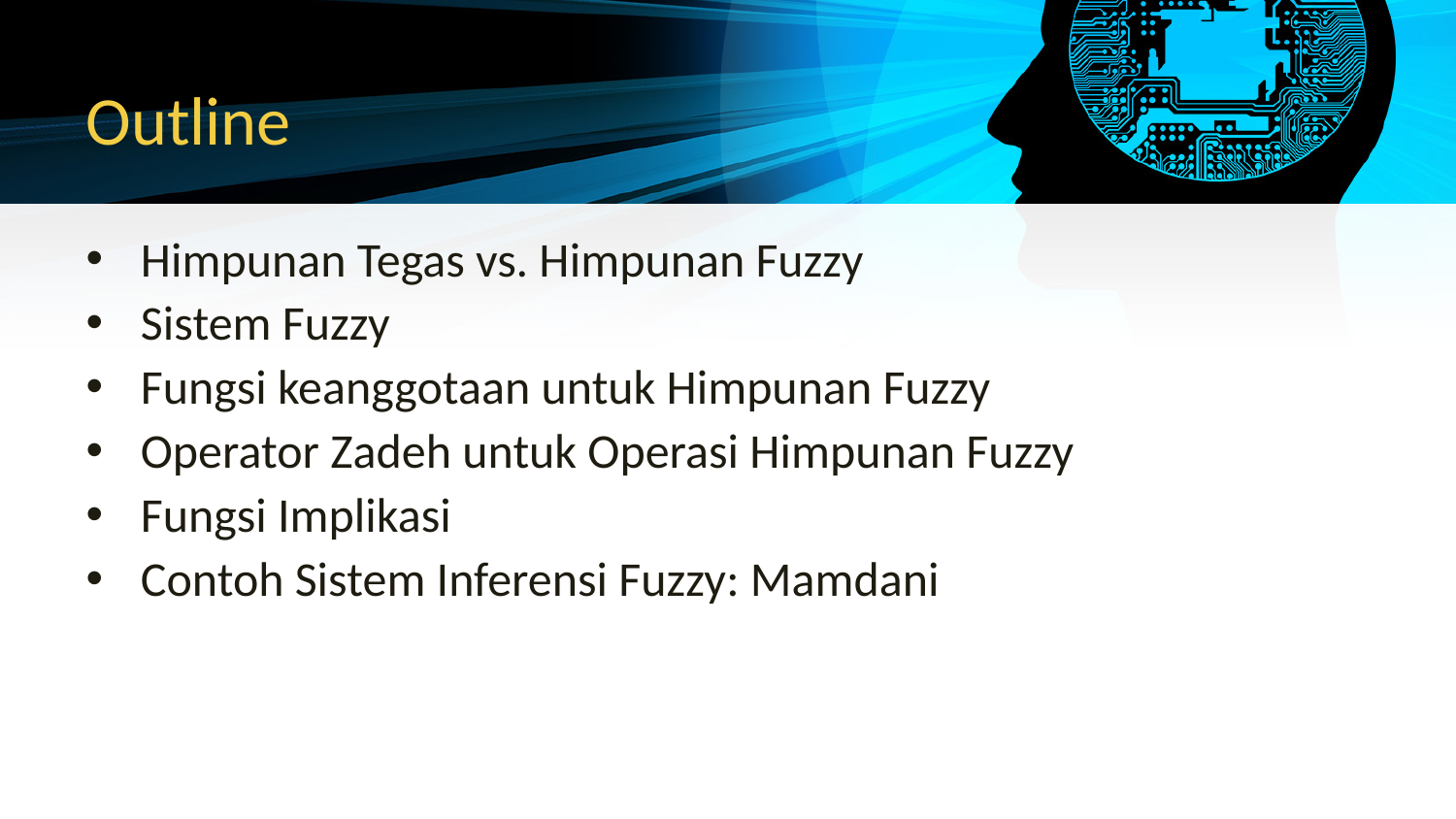

# Outline
Himpunan Tegas vs. Himpunan Fuzzy
Sistem Fuzzy
Fungsi keanggotaan untuk Himpunan Fuzzy
Operator Zadeh untuk Operasi Himpunan Fuzzy
Fungsi Implikasi
Contoh Sistem Inferensi Fuzzy: Mamdani